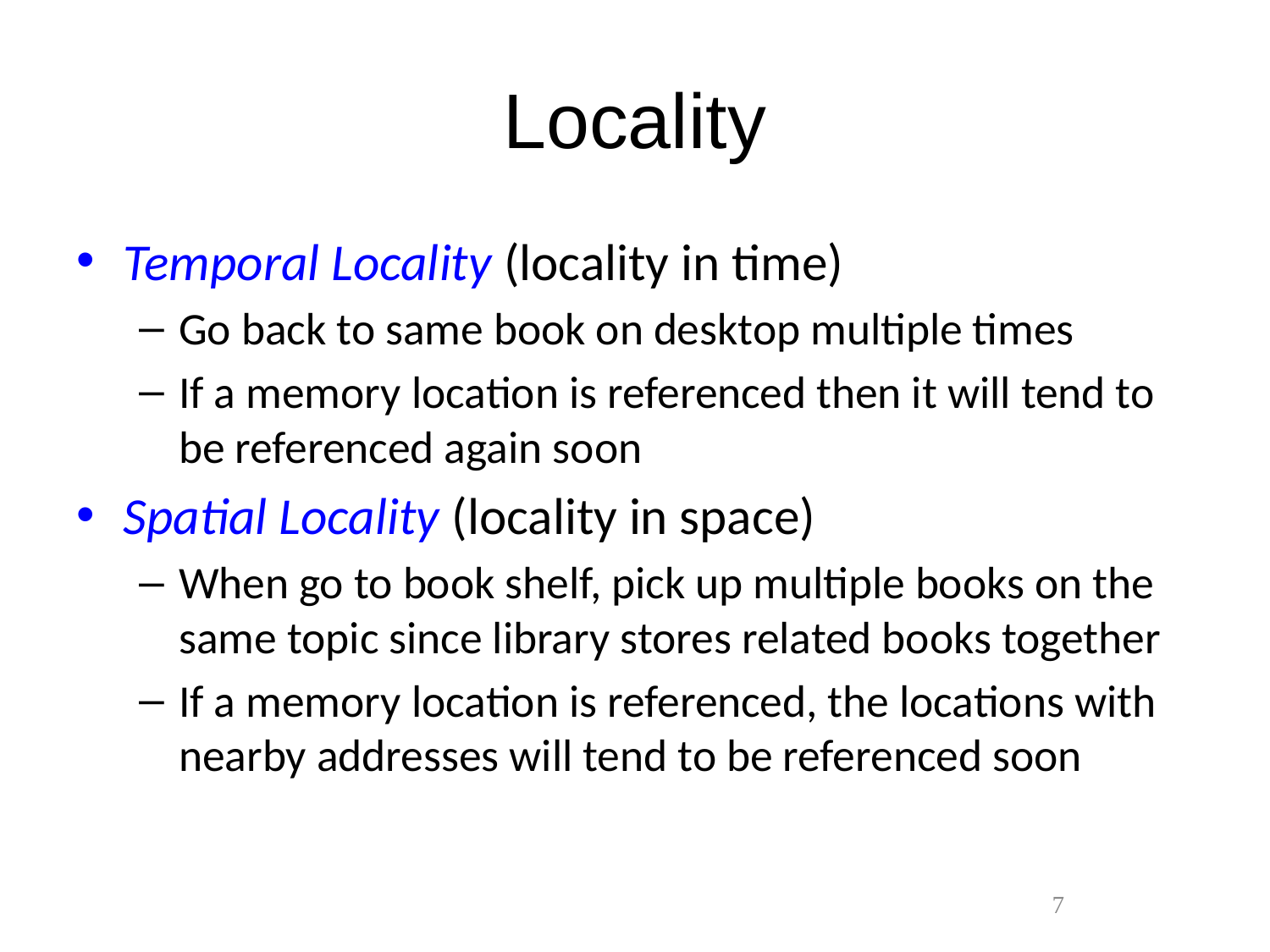

# Locality
Temporal Locality (locality in time)
Go back to same book on desktop multiple times
If a memory location is referenced then it will tend to be referenced again soon
Spatial Locality (locality in space)
When go to book shelf, pick up multiple books on the same topic since library stores related books together
If a memory location is referenced, the locations with nearby addresses will tend to be referenced soon
7